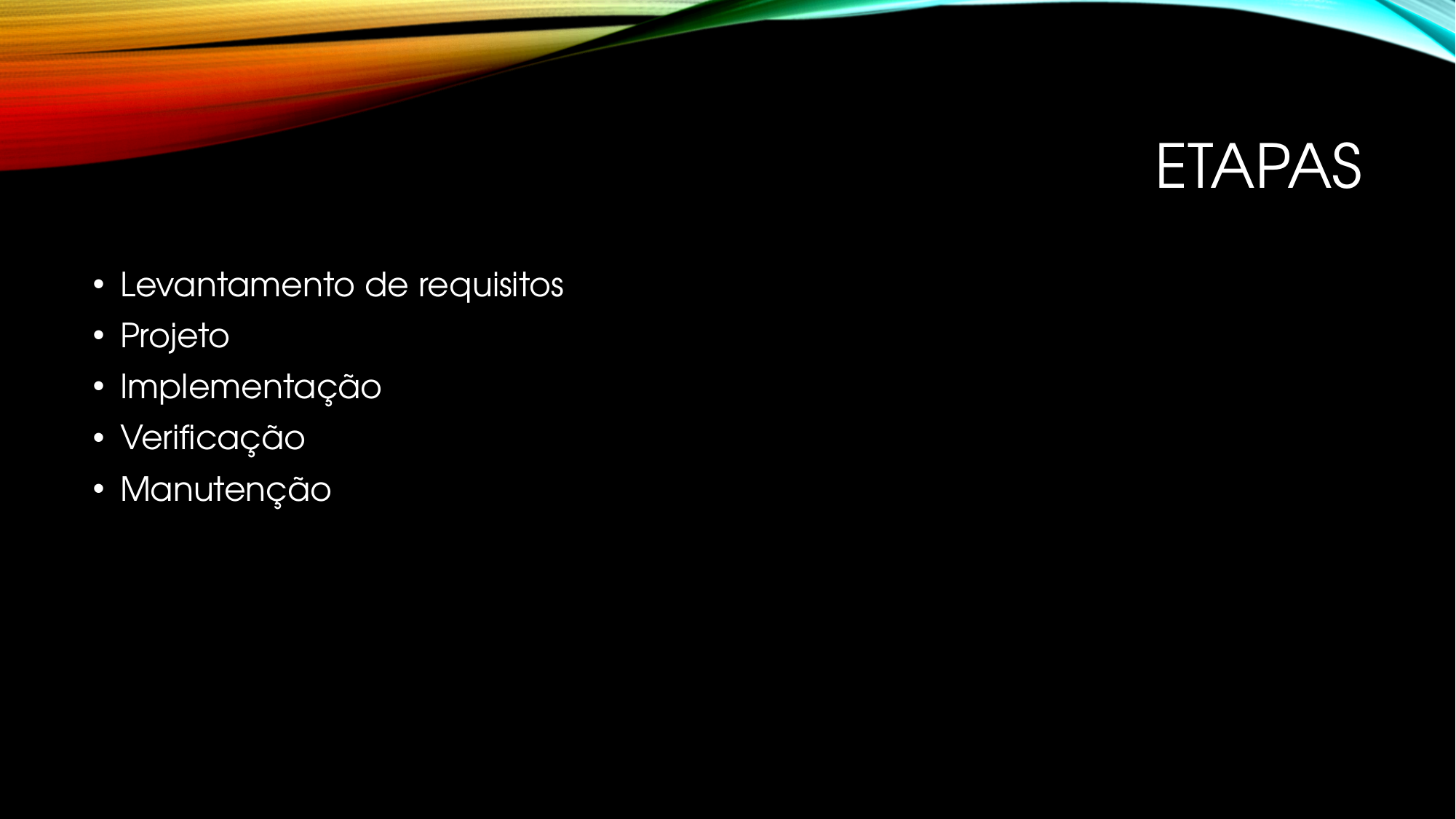

# ETAPAS
Levantamento de requisitos
Projeto
Implementação
Verificação
Manutenção